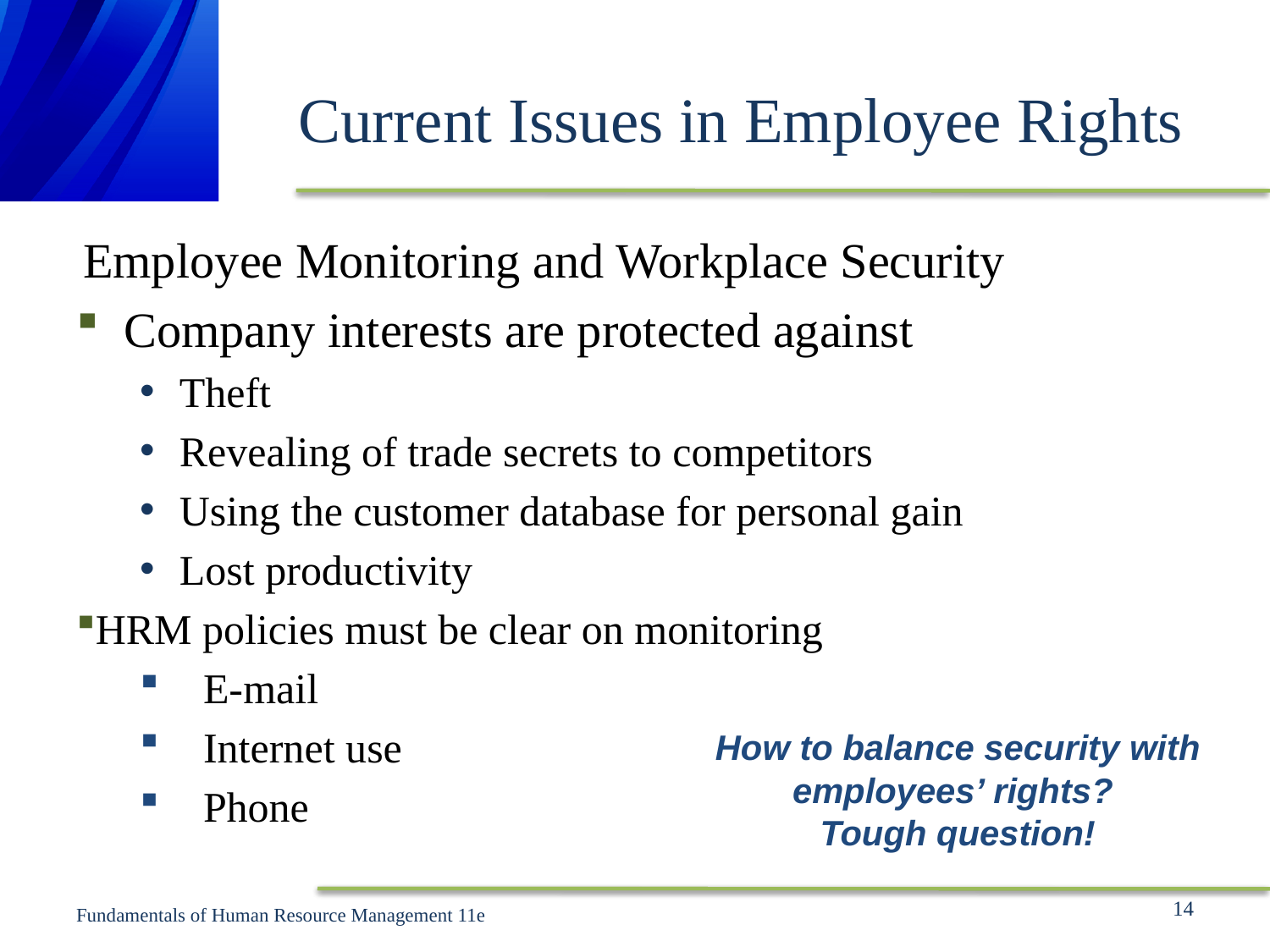

# Current Issues in Employee Rights
 Employee Monitoring and Workplace Security
Company interests are protected against
Theft
Revealing of trade secrets to competitors
Using the customer database for personal gain
Lost productivity
HRM policies must be clear on monitoring
E-mail
Internet use
Phone

How to balance security with employees’ rights?
Tough question!
14
Fundamentals of Human Resource Management 11e